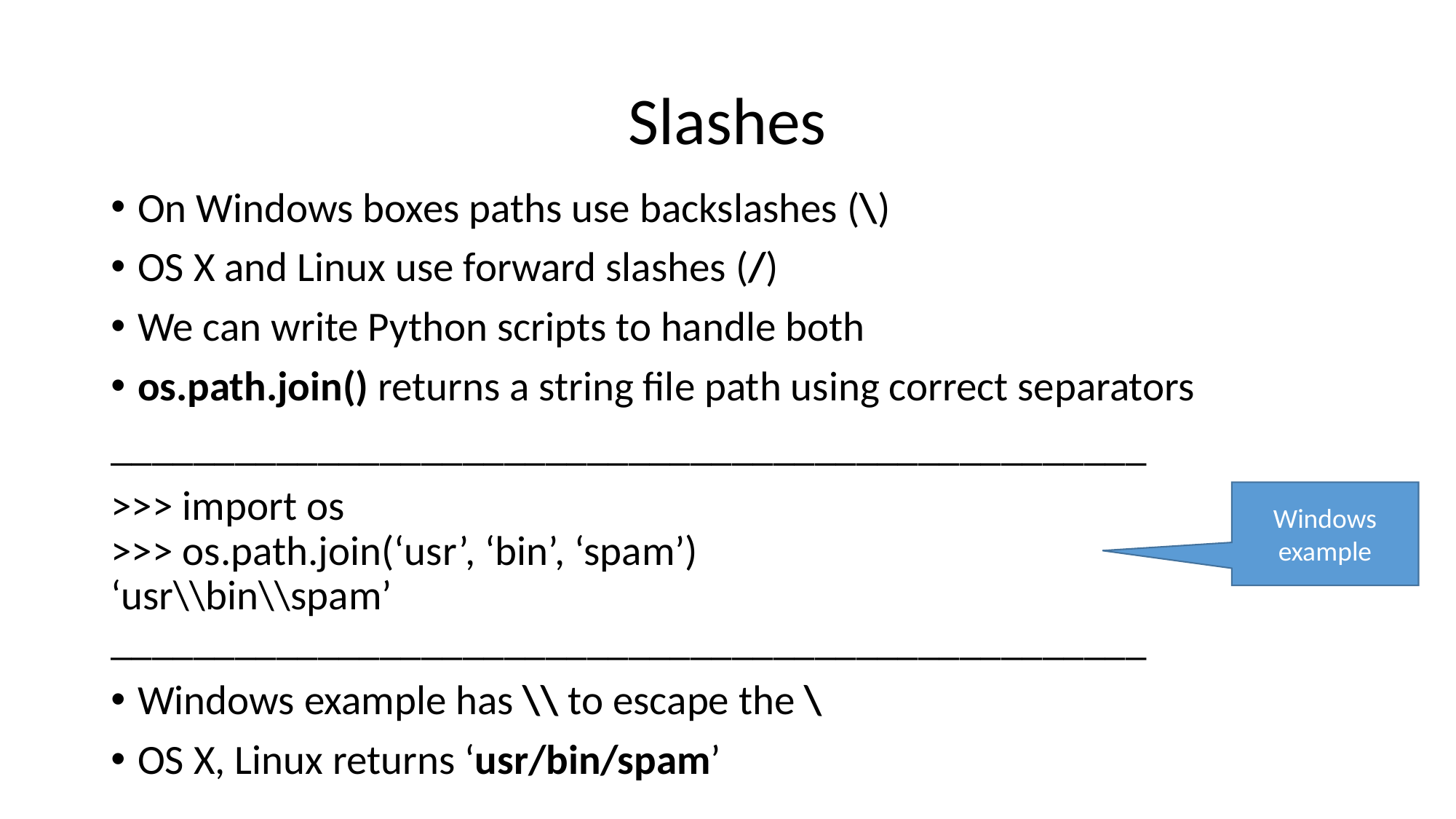

# Slashes
On Windows boxes paths use backslashes (\)
OS X and Linux use forward slashes (/)
We can write Python scripts to handle both
os.path.join() returns a string file path using correct separators
__________________________________________________
>>> import os
>>> os.path.join(‘usr’, ‘bin’, ‘spam’)
‘usr\\bin\\spam’
__________________________________________________
Windows example has \\ to escape the \
OS X, Linux returns ‘usr/bin/spam’

Windows example